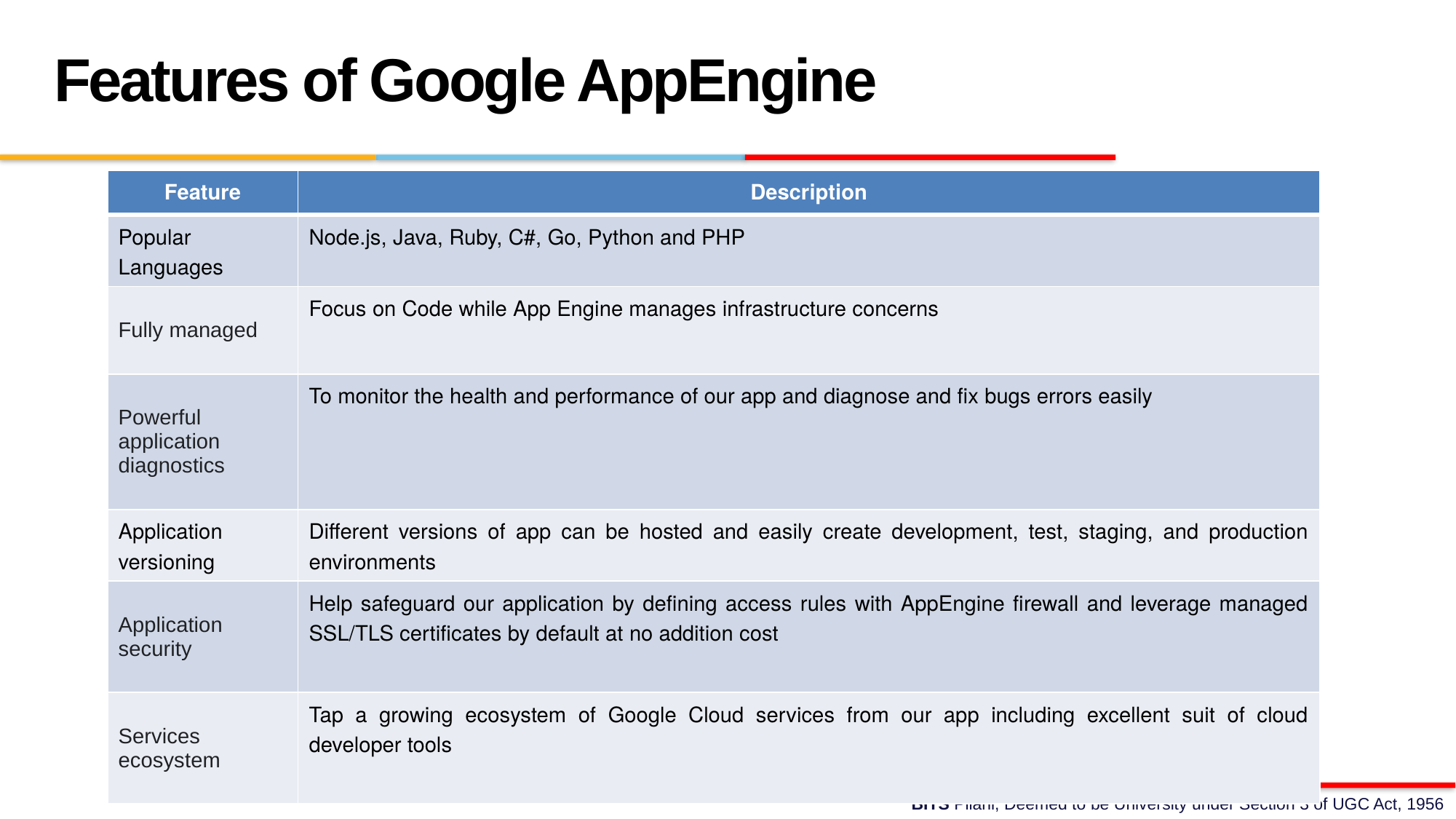

Features of Google AppEngine
| Feature | Description |
| --- | --- |
| Popular Languages | Node.js, Java, Ruby, C#, Go, Python and PHP |
| Fully managed | Focus on Code while App Engine manages infrastructure concerns |
| Powerful application diagnostics | To monitor the health and performance of our app and diagnose and fix bugs errors easily |
| Application versioning | Different versions of app can be hosted and easily create development, test, staging, and production environments |
| Application security | Help safeguard our application by defining access rules with AppEngine firewall and leverage managed SSL/TLS certificates by default at no addition cost |
| Services ecosystem | Tap a growing ecosystem of Google Cloud services from our app including excellent suit of cloud developer tools |
43